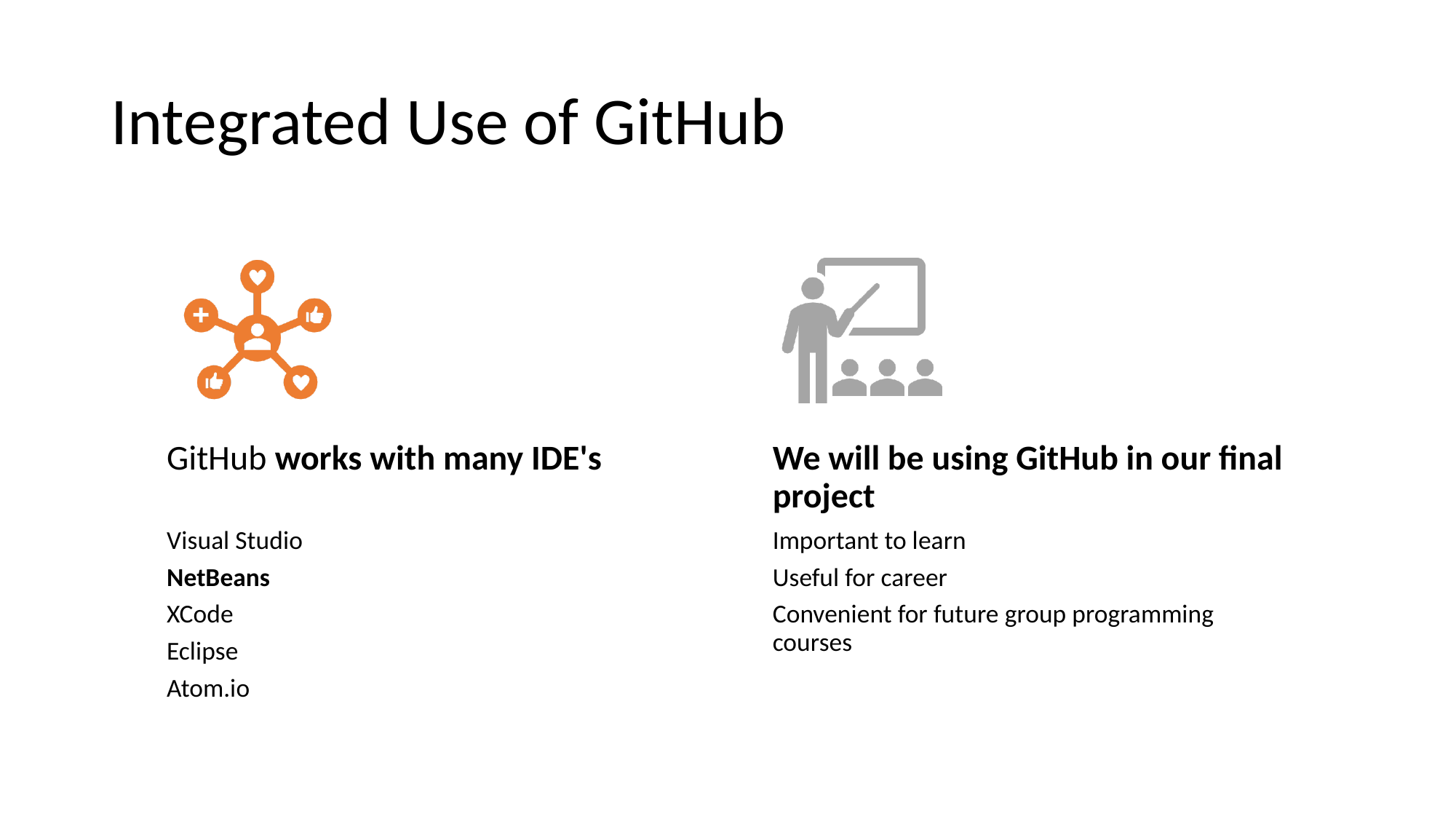

# Integrated Use of GitHub
GitHub works with many IDE's
Visual Studio
NetBeans
XCode
Eclipse
Atom.io
We will be using GitHub in our final project
Important to learn
Useful for career
Convenient for future group programming courses